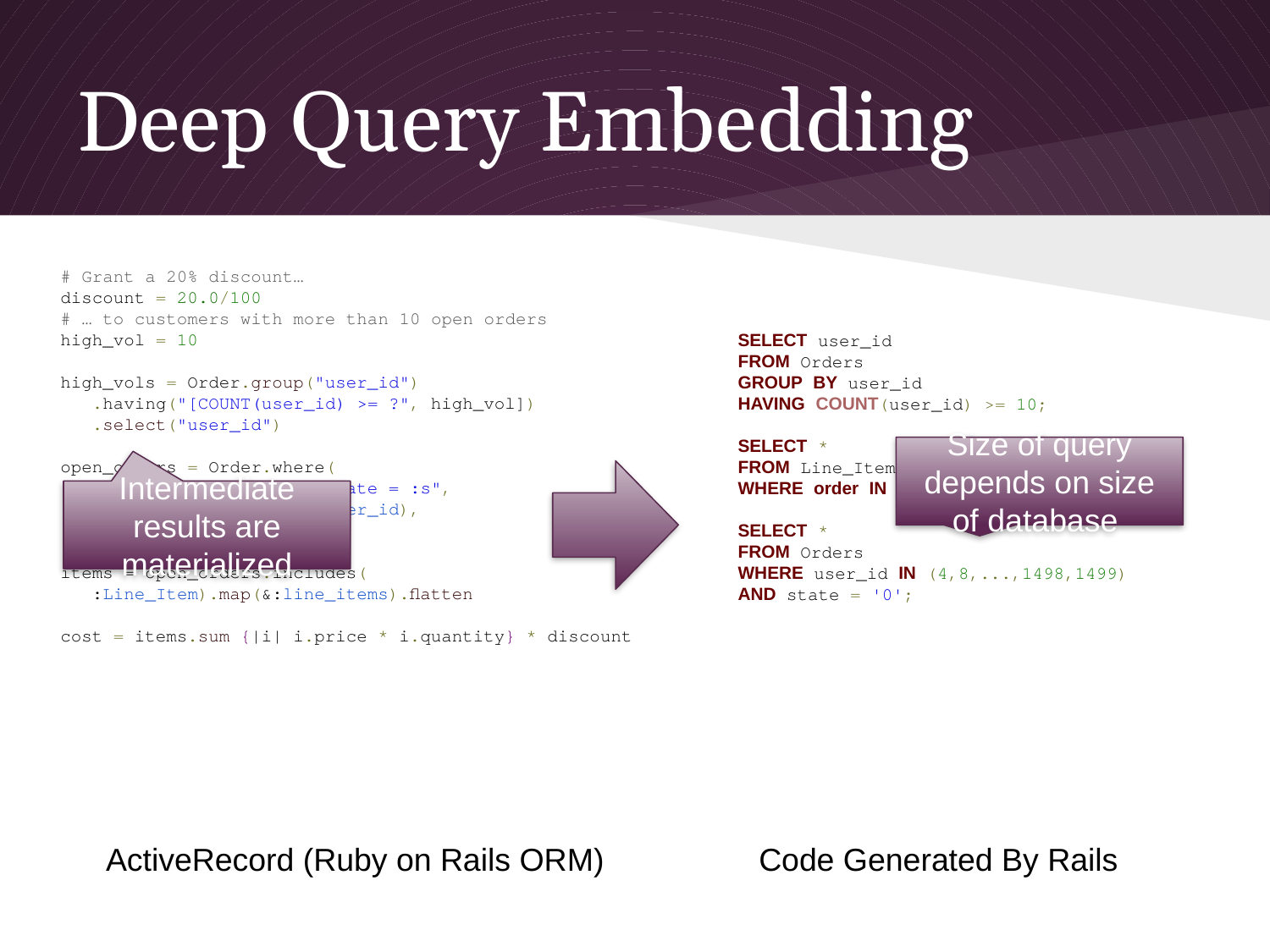

# Deep Query Embedding

# Grant a 20% discount…
discount = 20.0/100
# … to customers with more than 10 open orders
high_vol = 10

high_vols = Order.group("user_id")
   .having("[COUNT(user_id) >= ?", high_vol])
   .select("user_id")

open_orders = Order.where(
   "user_id IN (:tc) AND state = :s",
   { tc: high_vols.map(&:user_id),
     s: "0" }])

items = open_orders.includes(
   :Line_Item).map(&:line_items).flatten

cost = items.sum {|i| i.price * i.quantity} * discount
SELECT user_id
FROM Orders
GROUP BY user_id
HAVING COUNT(user_id) >= 10;

SELECT *
FROM Line_Items
WHERE order IN (2,3,...,65000);

SELECT *
FROM Orders
WHERE user_id IN (4,8,...,1498,1499)
AND state = '0';
Size of query depends on size of database

Intermediate results are materialized
Code Generated By Rails
ActiveRecord (Ruby on Rails ORM)